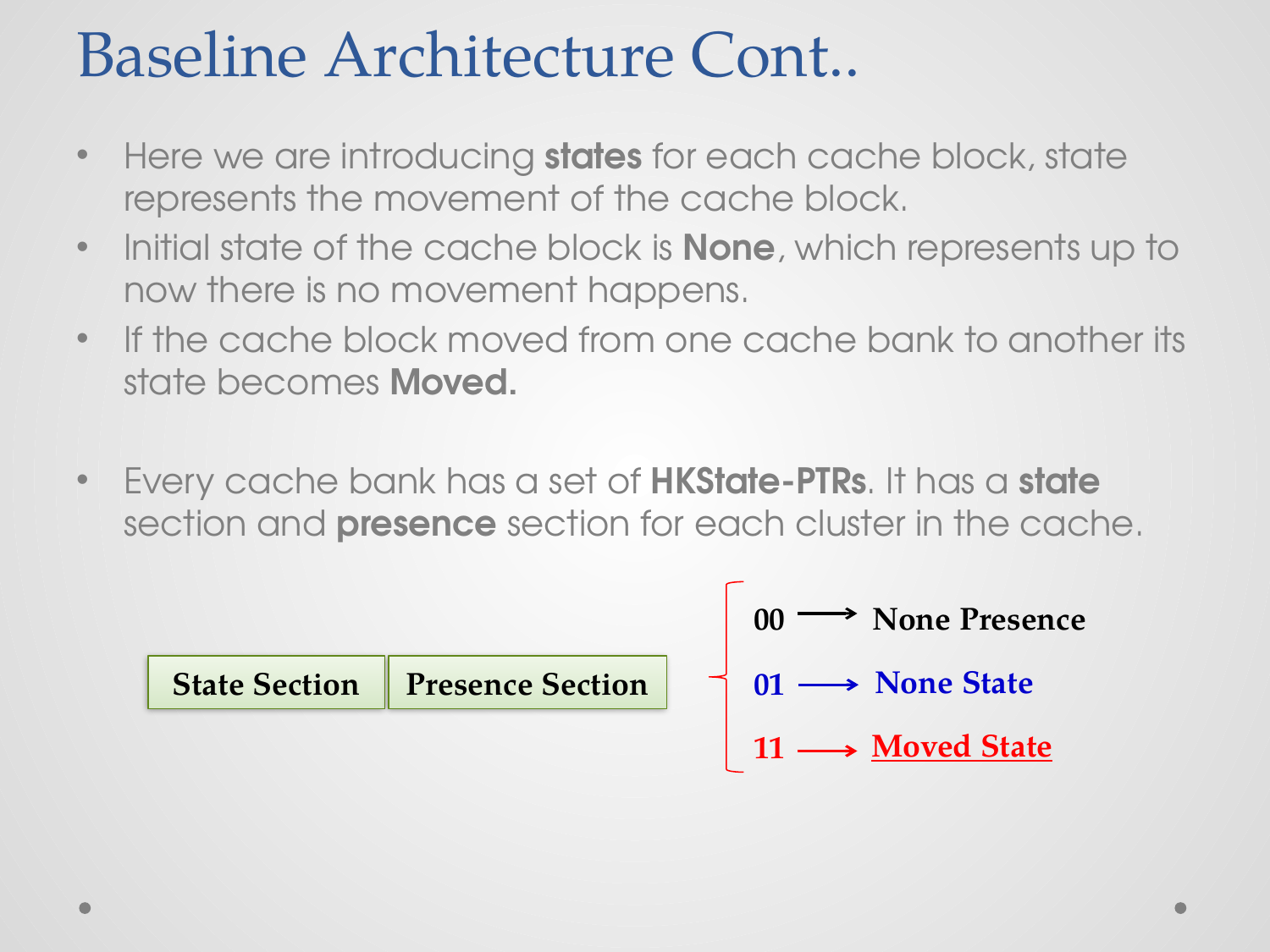

# Baseline Architecture Cont..
Here we are introducing states for each cache block, state represents the movement of the cache block.
Initial state of the cache block is None, which represents up to now there is no movement happens.
If the cache block moved from one cache bank to another its state becomes Moved.

Every cache bank has a set of HKState-PTRs. It has a state section and presence section for each cluster in the cache.

00
None Presence
State Section
Presence Section
None State
01
Moved State
11